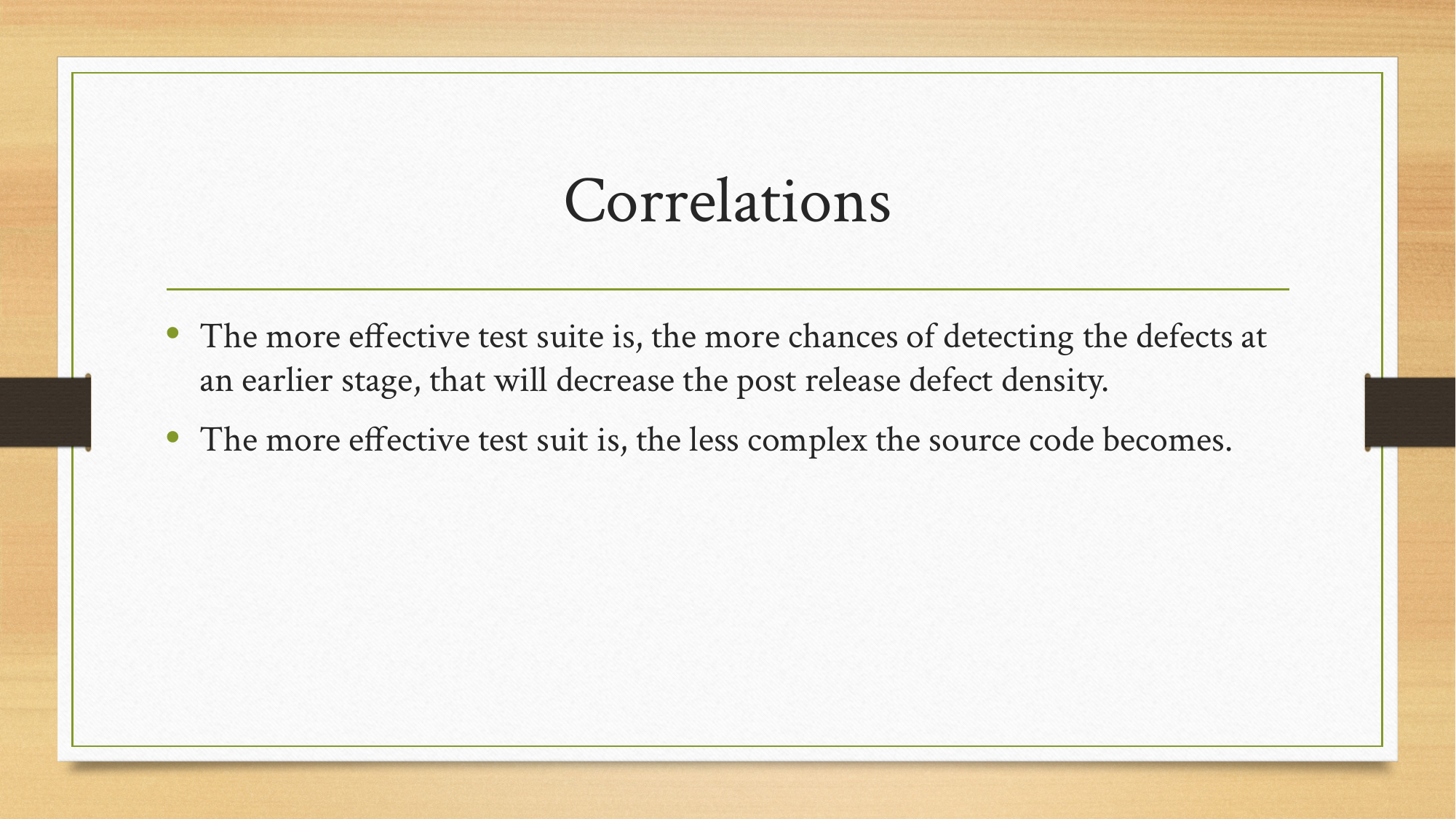

# Correlations
The more effective test suite is, the more chances of detecting the defects at an earlier stage, that will decrease the post release defect density.
The more effective test suit is, the less complex the source code becomes.